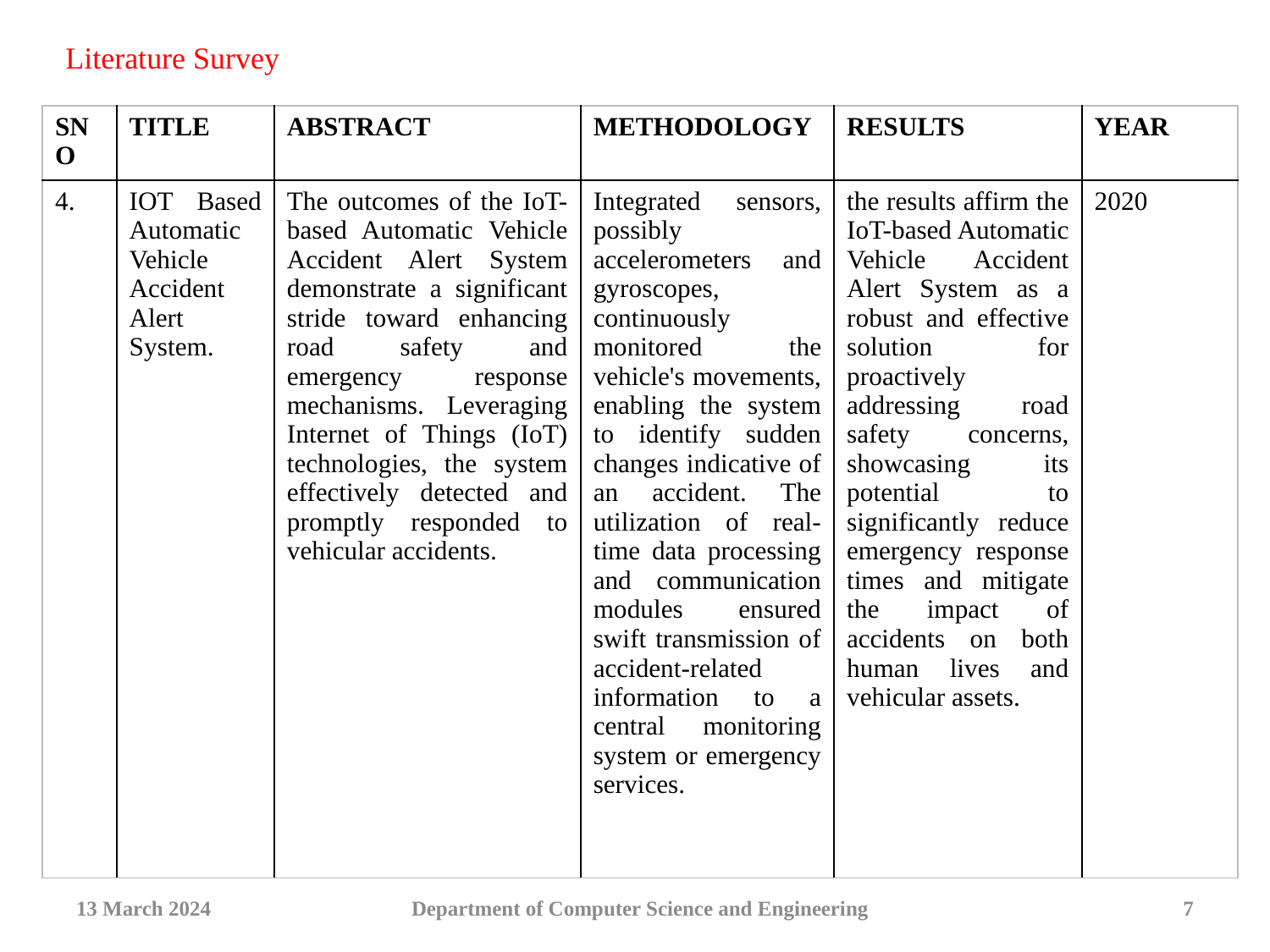

# Literature Survey
| SNO | TITLE | ABSTRACT | METHODOLOGY | RESULTS | YEAR |
| --- | --- | --- | --- | --- | --- |
| 4. | IOT Based Automatic Vehicle Accident Alert System. | The outcomes of the IoT-based Automatic Vehicle Accident Alert System demonstrate a significant stride toward enhancing road safety and emergency response mechanisms. Leveraging Internet of Things (IoT) technologies, the system effectively detected and promptly responded to vehicular accidents. | Integrated sensors, possibly accelerometers and gyroscopes, continuously monitored the vehicle's movements, enabling the system to identify sudden changes indicative of an accident. The utilization of real-time data processing and communication modules ensured swift transmission of accident-related information to a central monitoring system or emergency services. | the results affirm the IoT-based Automatic Vehicle Accident Alert System as a robust and effective solution for proactively addressing road safety concerns, showcasing its potential to significantly reduce emergency response times and mitigate the impact of accidents on both human lives and vehicular assets. | 2020 |
13 March 2024
Department of Computer Science and Engineering
7